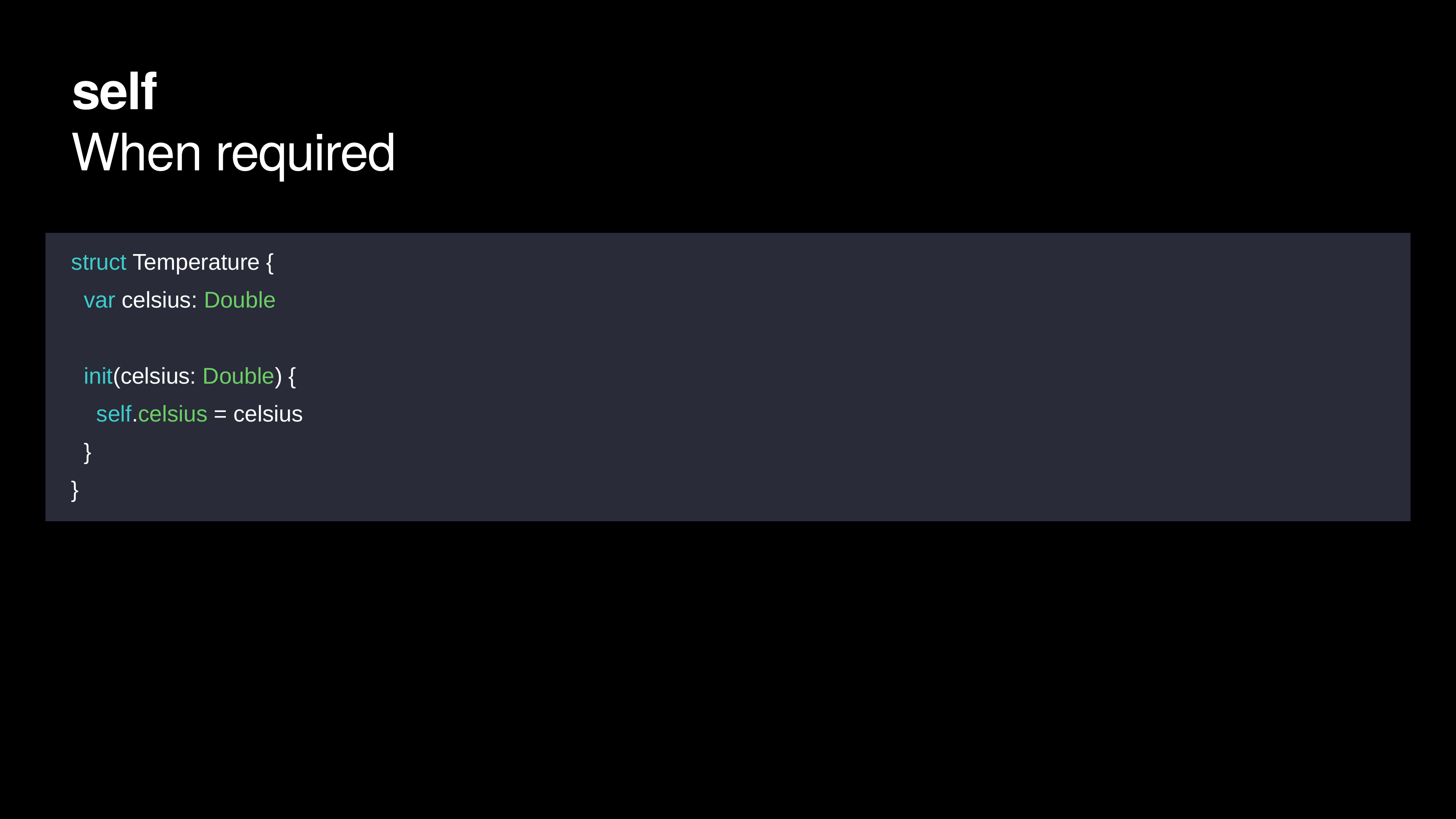

# self
When required

struct Temperature {
  var celsius: Double

  init(celsius: Double) {
    self.celsius = celsius
  }
}